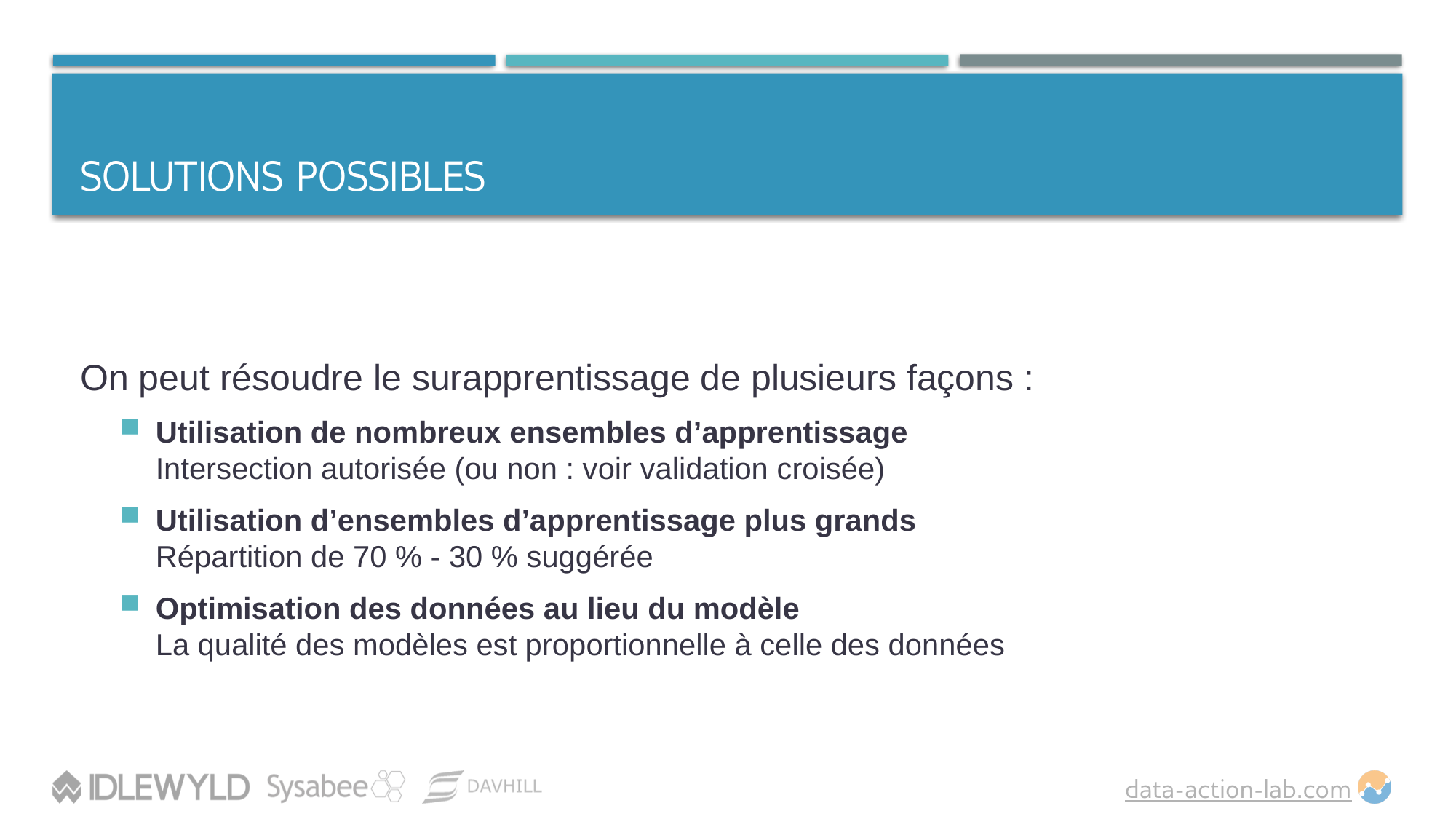

# Solutions possibles
On peut résoudre le surapprentissage de plusieurs façons :
Utilisation de nombreux ensembles d’apprentissage
Intersection autorisée (ou non : voir validation croisée)
Utilisation d’ensembles d’apprentissage plus grands
Répartition de 70 % - 30 % suggérée
Optimisation des données au lieu du modèle
La qualité des modèles est proportionnelle à celle des données